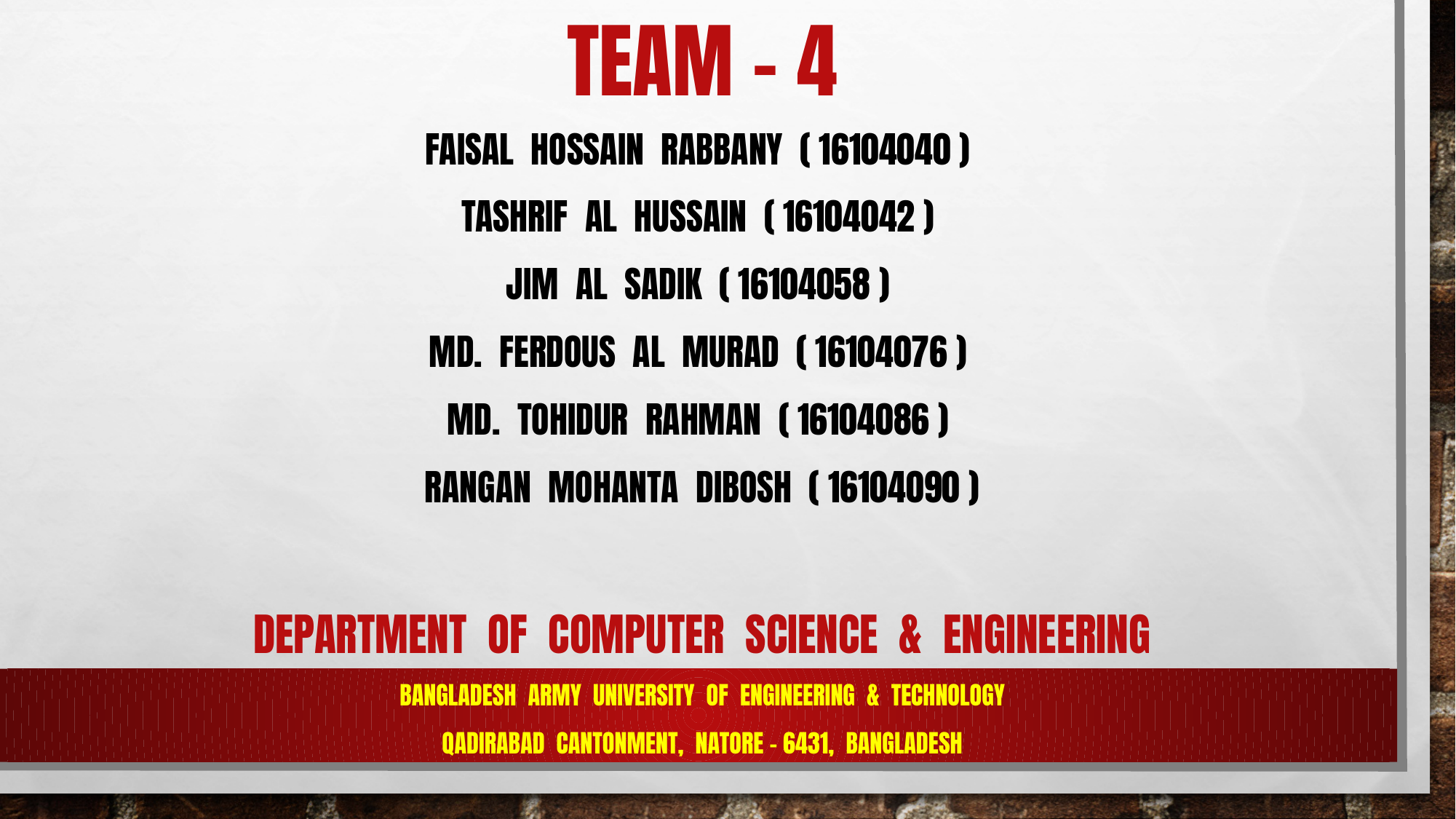

# Team - 4
Faisal  Hossain  Rabbany  ( 16104040 )
Tashrif  Al  Hussain  ( 16104042 )
Jim  AL  Sadik  ( 16104058 )
Md.  Ferdous  Al  Murad  ( 16104076 )
Md.  Tohidur  Rahman  ( 16104086 )
Rangan  Mohanta  Dibosh  ( 16104090 )
Department  of  Computer  Science  &  Engineering
Bangladesh  Army  University  Of  Engineering  &  Technology
Qadirabad  Cantonment,  Natore - 6431,  Bangladesh